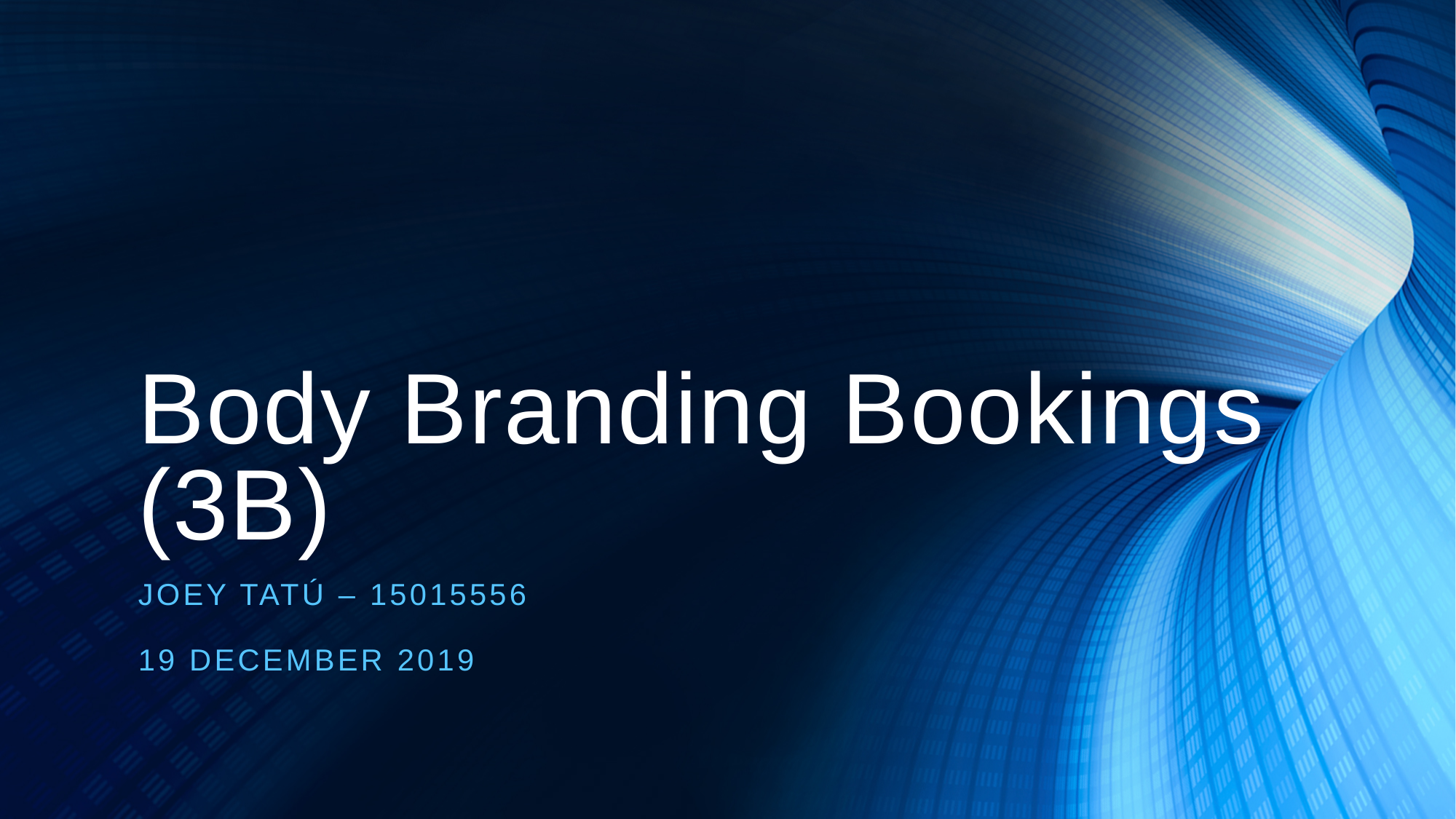

# Body Branding Bookings (3B)
Joey Tatú – 15015556

19 December 2019